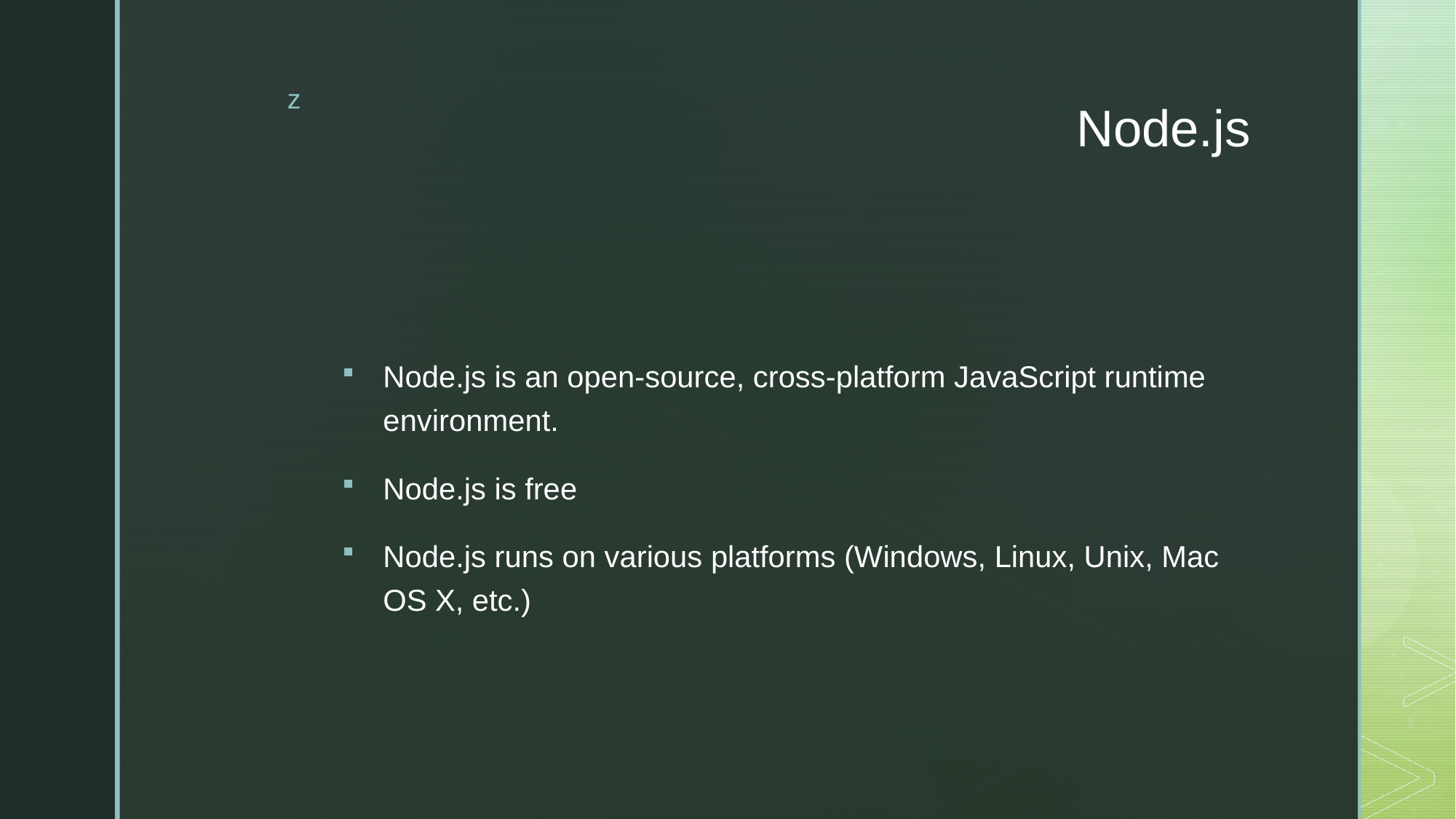

# Node.js
Node.js is an open-source, cross-platform JavaScript runtime environment.
Node.js is free
Node.js runs on various platforms (Windows, Linux, Unix, Mac OS X, etc.)